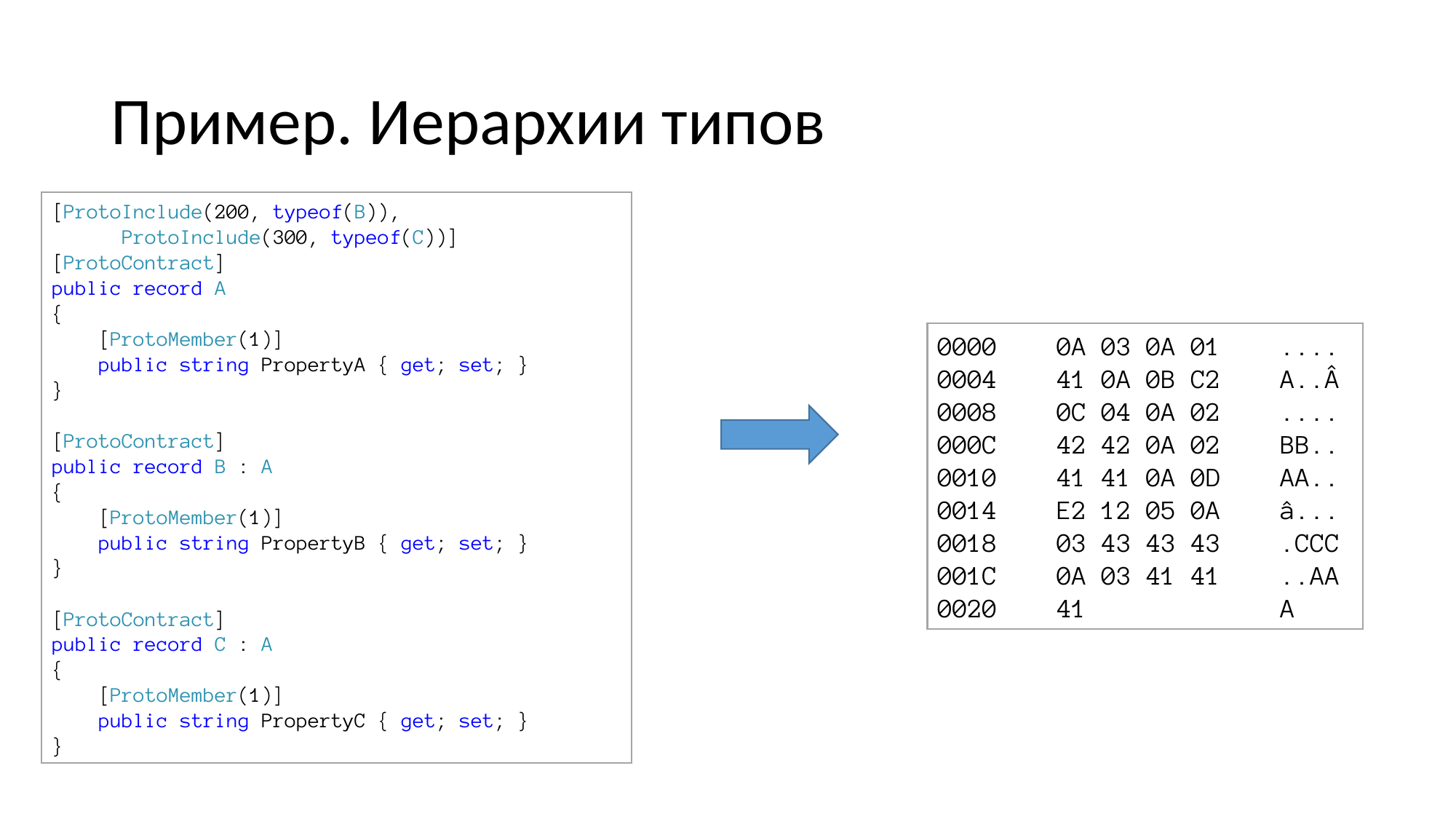

# Пример. Иерархии типов
[ProtoInclude(200, typeof(B)),
      ProtoInclude(300, typeof(C))]
[ProtoContract]
public record A
{
    [ProtoMember(1)]
    public string PropertyA { get; set; }
}
[ProtoContract]
public record B : A
{
    [ProtoMember(1)]
    public string PropertyB { get; set; }
}
[ProtoContract]
public record C : A
{
    [ProtoMember(1)]
    public string PropertyC { get; set; }
}
0000    0A 03 0A 01    ....
0004    41 0A 0B C2    A..Â
0008    0C 04 0A 02    ....
000C    42 42 0A 02    BB..
0010    41 41 0A 0D    AA..
0014    E2 12 05 0A    â...
0018    03 43 43 43    .CCC
001C    0A 03 41 41    ..AA
0020    41             A